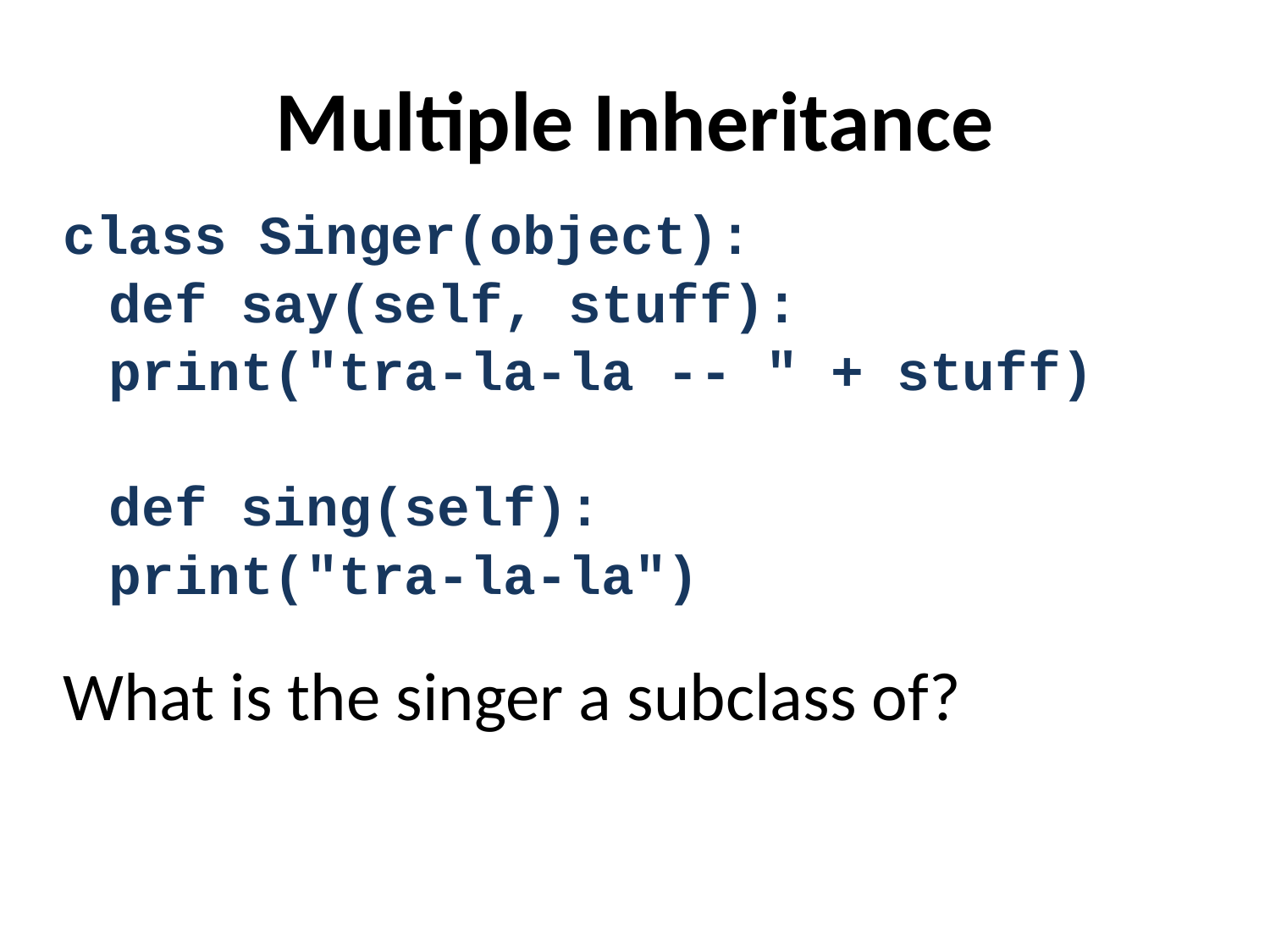

# Multiple Inheritance
class Singer(object):
	def say(self, stuff):
		print("tra-la-la -- " + stuff)

	def sing(self):
		print("tra-la-la")

What is the singer a subclass of?